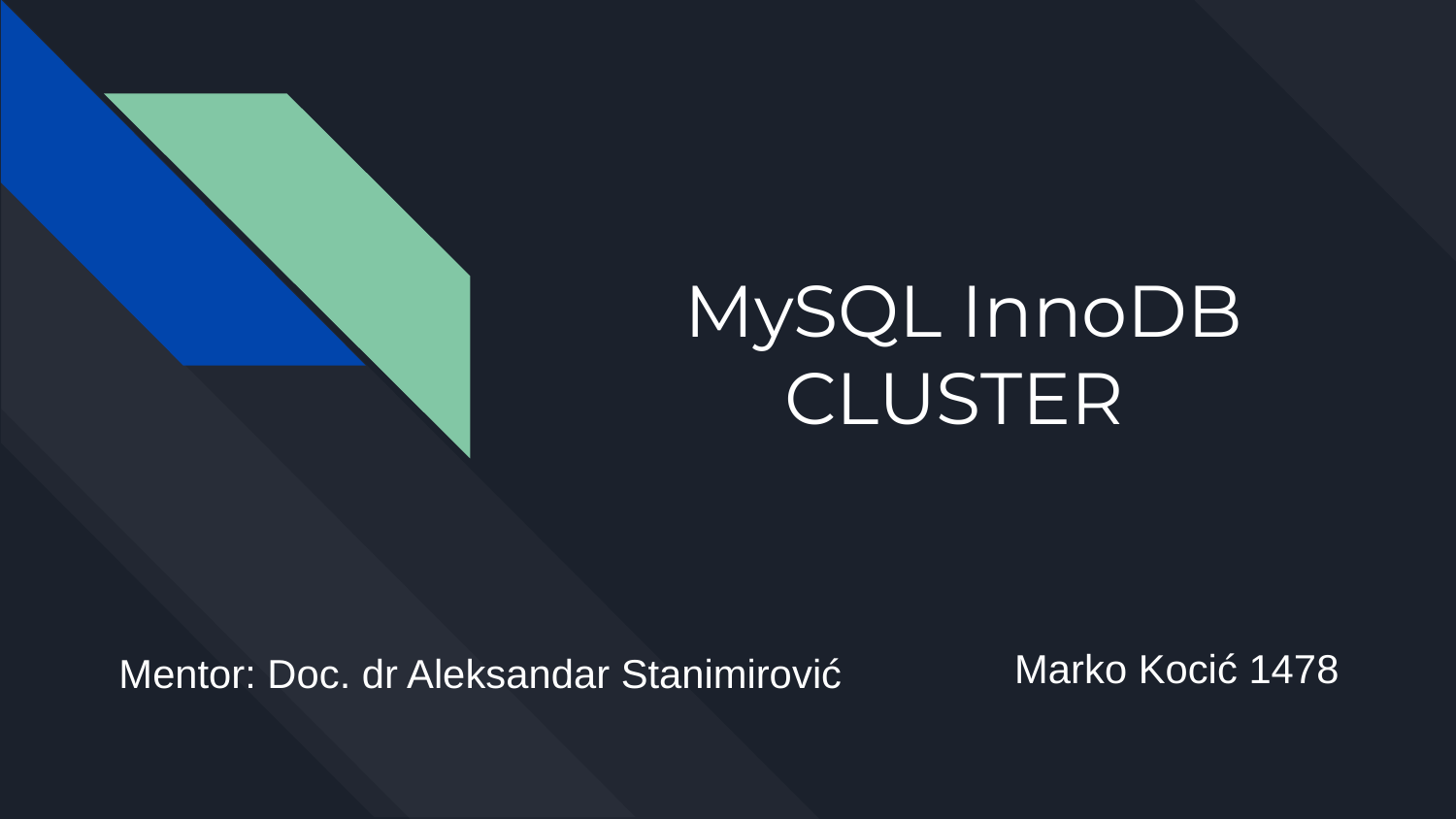

# MySQL InnoDB CLUSTER
Mentor: Doc. dr Aleksandar Stanimirović

Marko Kocić 1478